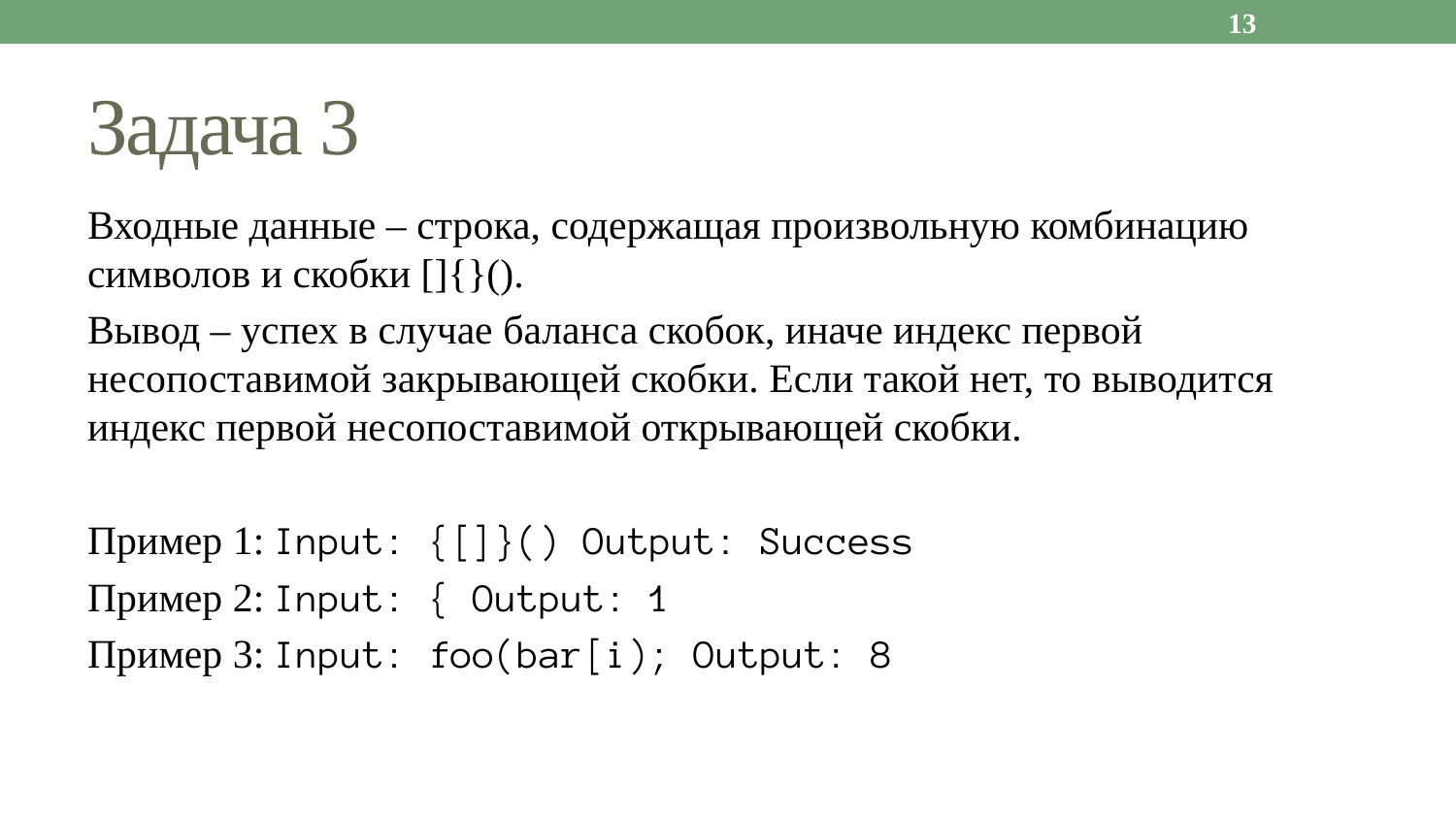

13
# Задача 3
Входные данные – строка, содержащая произвольную комбинацию символов и скобки []{}().
Вывод – успех в случае баланса скобок, иначе индекс первой несопоставимой закрывающей скобки. Если такой нет, то выводится индекс первой несопоставимой открывающей скобки.

Пример 1: Input: {[]}() Output: Success
Пример 2: Input: { Output: 1
Пример 3: Input: foo(bar[i); Output: 8